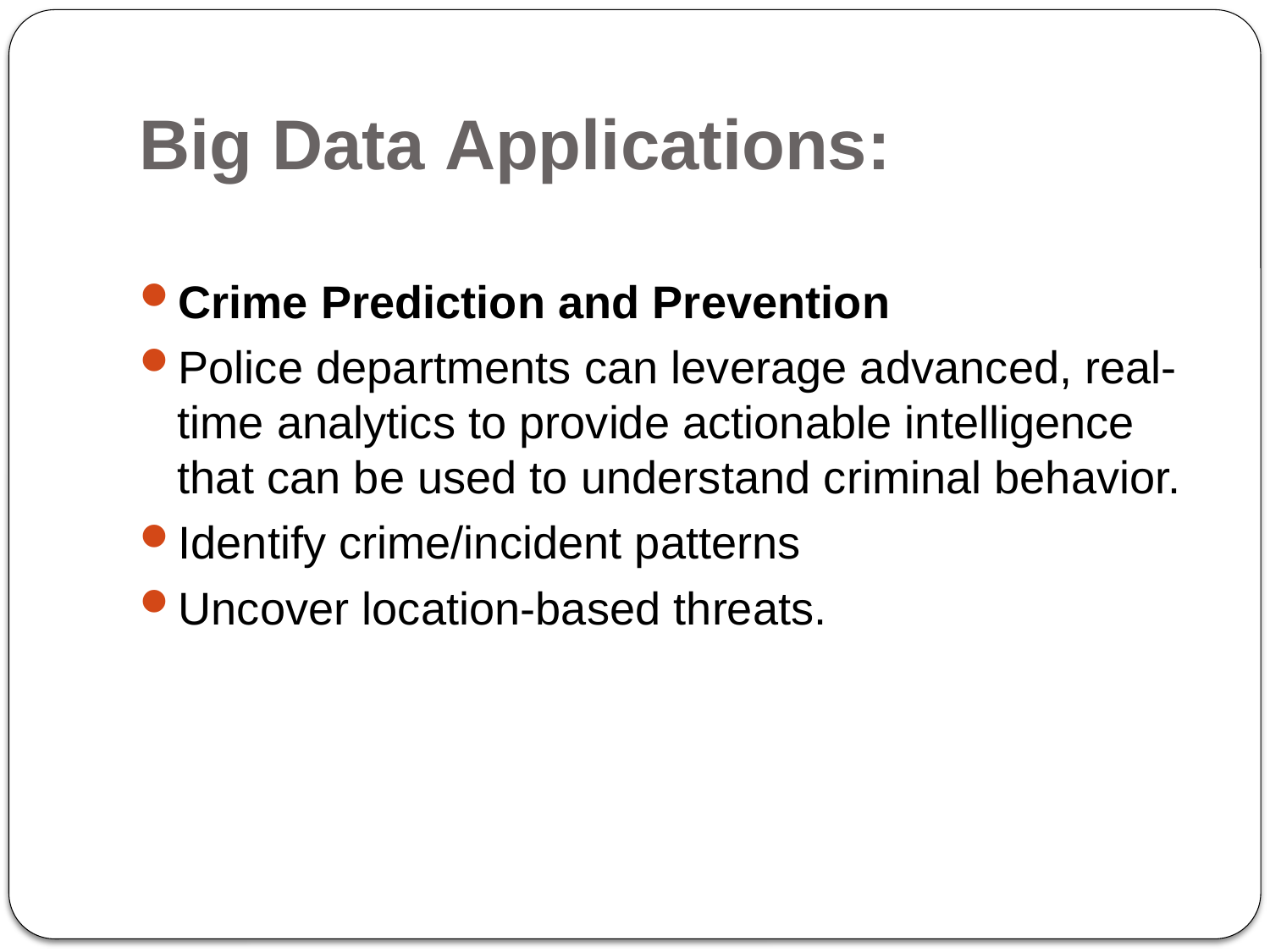

# Big Data Applications:

Crime Prediction and Prevention
Police departments can leverage advanced, real-time analytics to provide actionable intelligence that can be used to understand criminal behavior.
Identify crime/incident patterns
Uncover location-based threats.